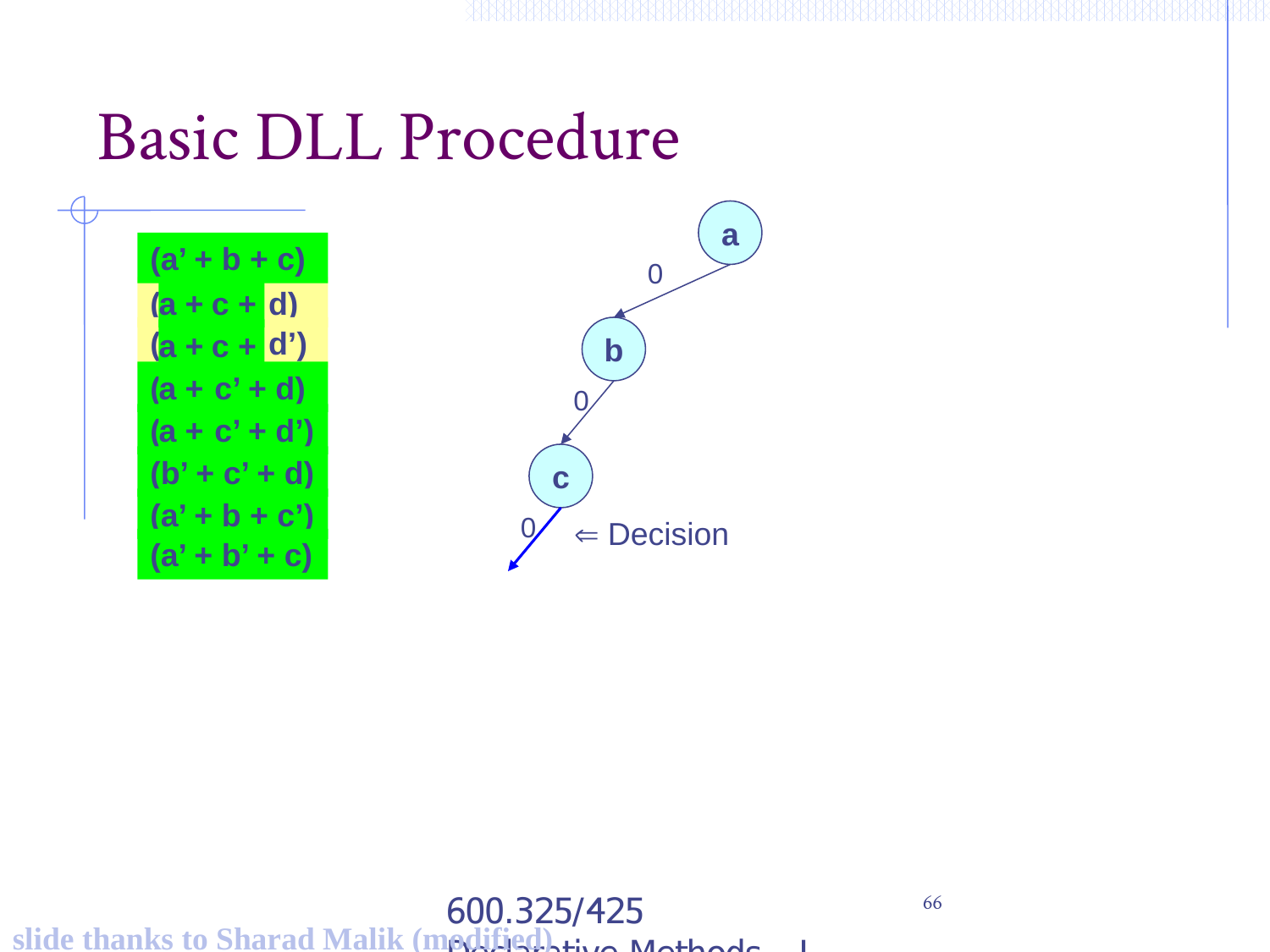

# Basic DLL Procedure
a
(a’ + b + c)
0
(a + c + d)
a +
c +
(a + c + d’)
b
a +
c +
(a + c’ + d)
a +
0
(a + c’ + d’)
a +
c
(b’ + c’ + d)
(a’ + b + c’)
0
⇐ Decision
(a’ + b’ + c)
600.325/425 Declarative Methods - J. Eisner
66
slide thanks to Sharad Malik (modified)